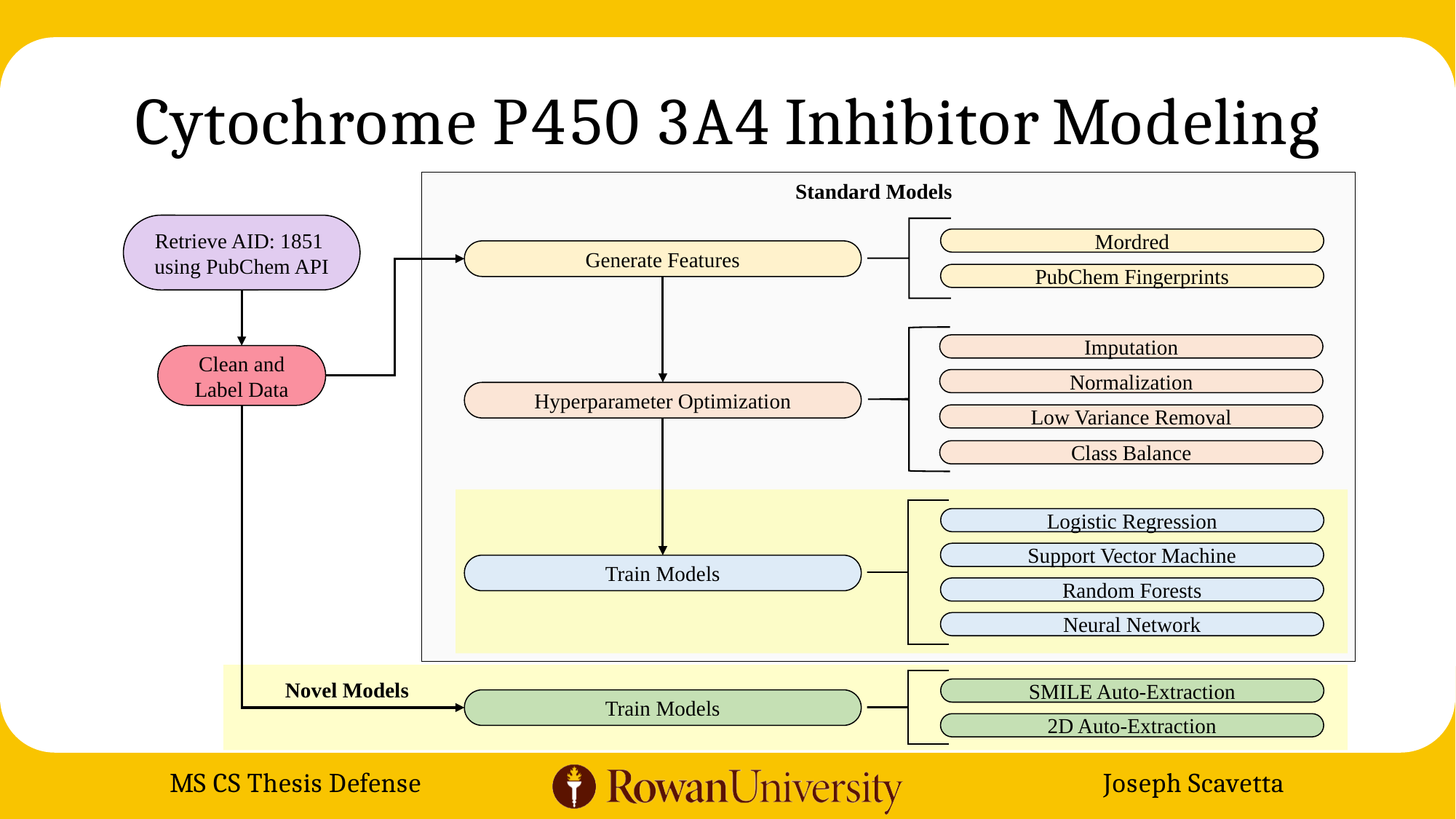

# Cytochrome P450 3A4 Inhibitor Modeling

Standard Models
Retrieve AID: 1851
using PubChem API

Mordred
PubChem Fingerprints
Generate Features

Imputation
Normalization
Low Variance Removal
Class Balance
Clean and Label Data
Hyperparameter Optimization

Logistic Regression
Support Vector Machine
Random Forests
Neural Network
Train Models

SMILE Auto-Extraction
2D Auto-Extraction
Novel Models
Train Models